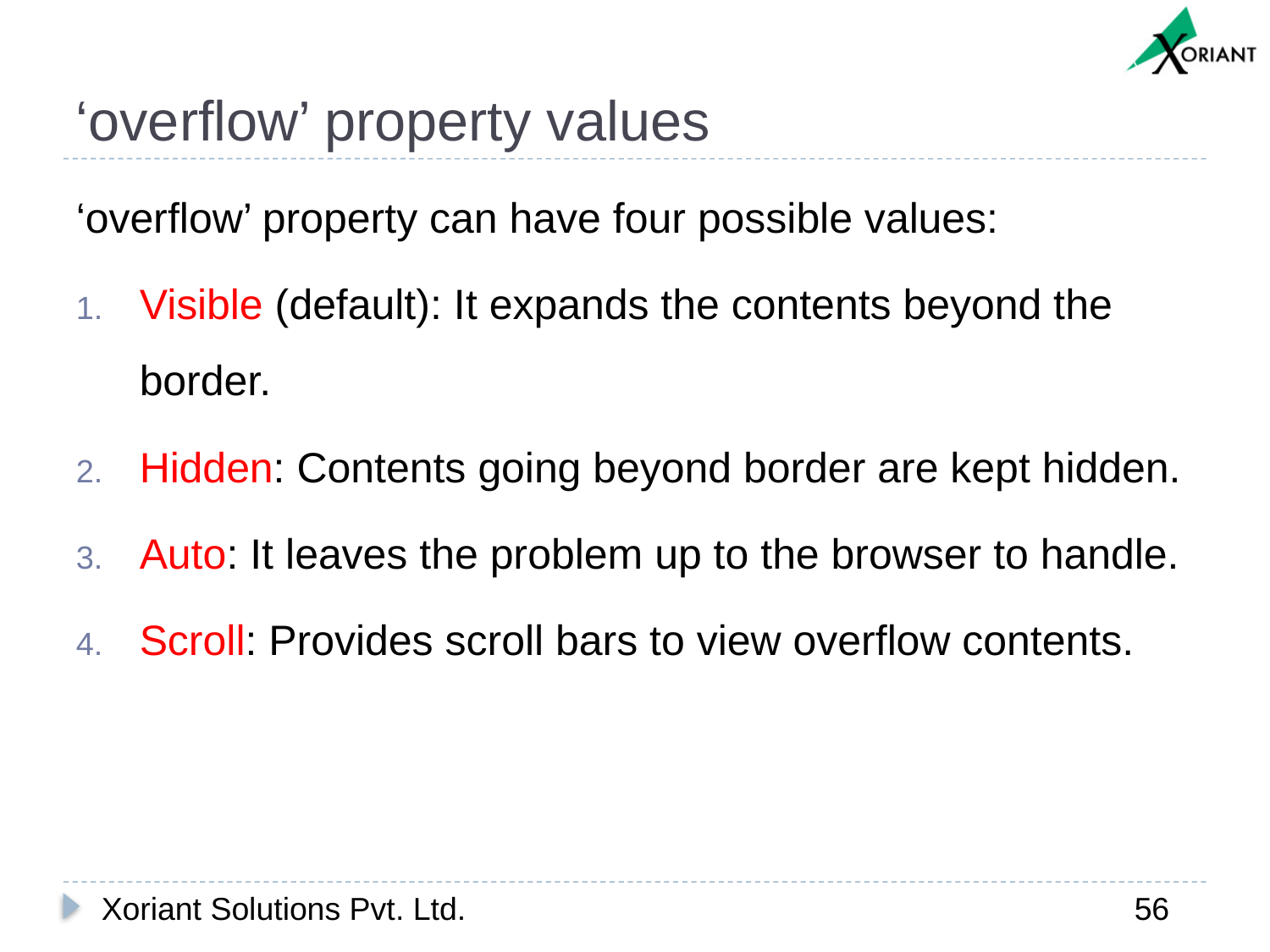

# ‘overflow’ property values
‘overflow’ property can have four possible values:
Visible (default): It expands the contents beyond the border.
Hidden: Contents going beyond border are kept hidden.
Auto: It leaves the problem up to the browser to handle.
Scroll: Provides scroll bars to view overflow contents.
Xoriant Solutions Pvt. Ltd.
56